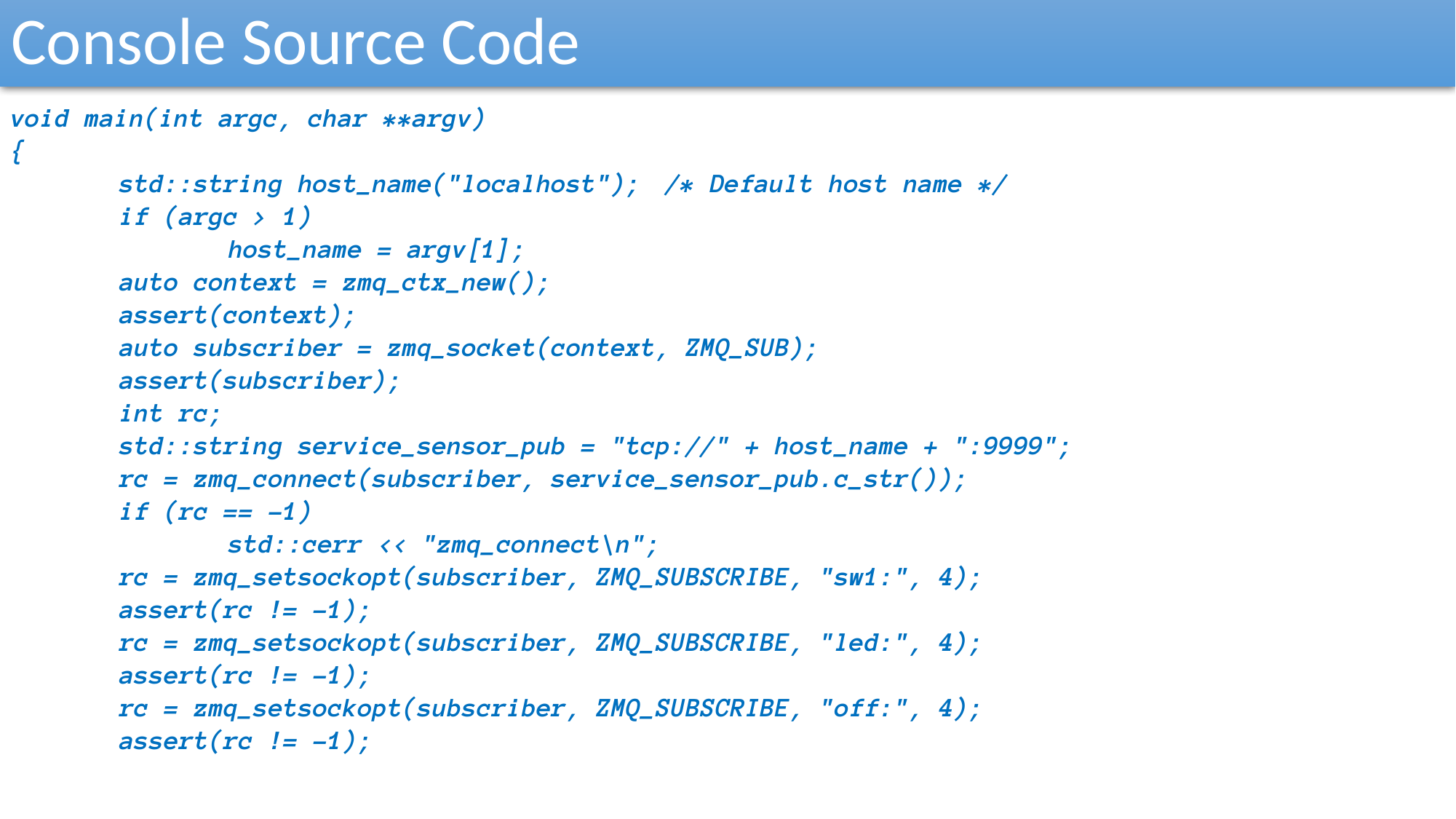

Console Source Code
void main(int argc, char **argv)
{
	std::string host_name("localhost");	/* Default host name */
	if (argc > 1)
		host_name = argv[1];
	auto context = zmq_ctx_new();
	assert(context);
	auto subscriber = zmq_socket(context, ZMQ_SUB);
	assert(subscriber);
	int rc;
	std::string service_sensor_pub = "tcp://" + host_name + ":9999";
	rc = zmq_connect(subscriber, service_sensor_pub.c_str());
	if (rc == -1)
		std::cerr << "zmq_connect\n";
	rc = zmq_setsockopt(subscriber, ZMQ_SUBSCRIBE, "sw1:", 4);
	assert(rc != -1);
	rc = zmq_setsockopt(subscriber, ZMQ_SUBSCRIBE, "led:", 4);
	assert(rc != -1);
	rc = zmq_setsockopt(subscriber, ZMQ_SUBSCRIBE, "off:", 4);
	assert(rc != -1);